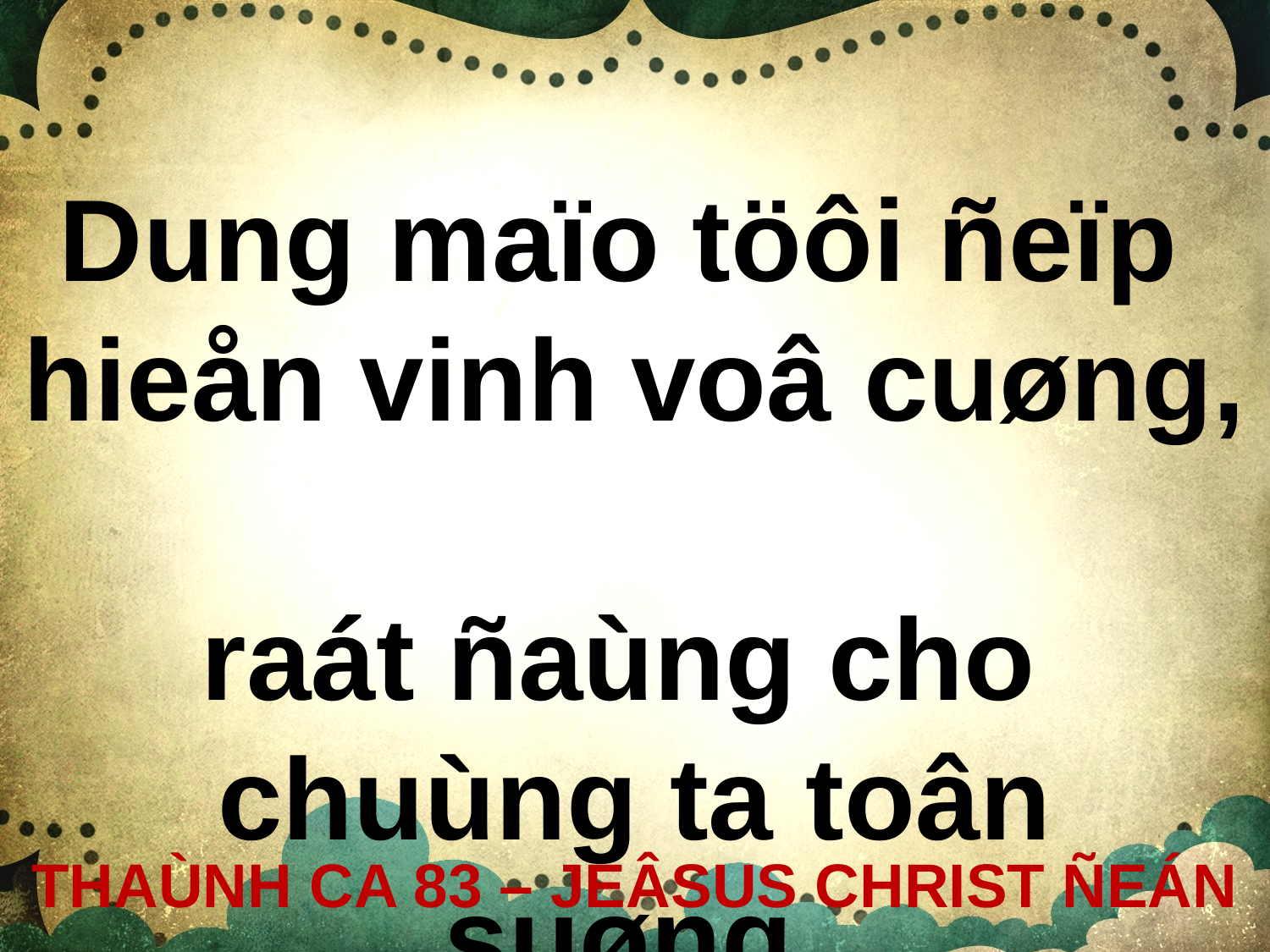

Dung maïo töôi ñeïp
hieån vinh voâ cuøng,
raát ñaùng cho
chuùng ta toân suøng.
THAÙNH CA 83 – JEÂSUS CHRIST ÑEÁN